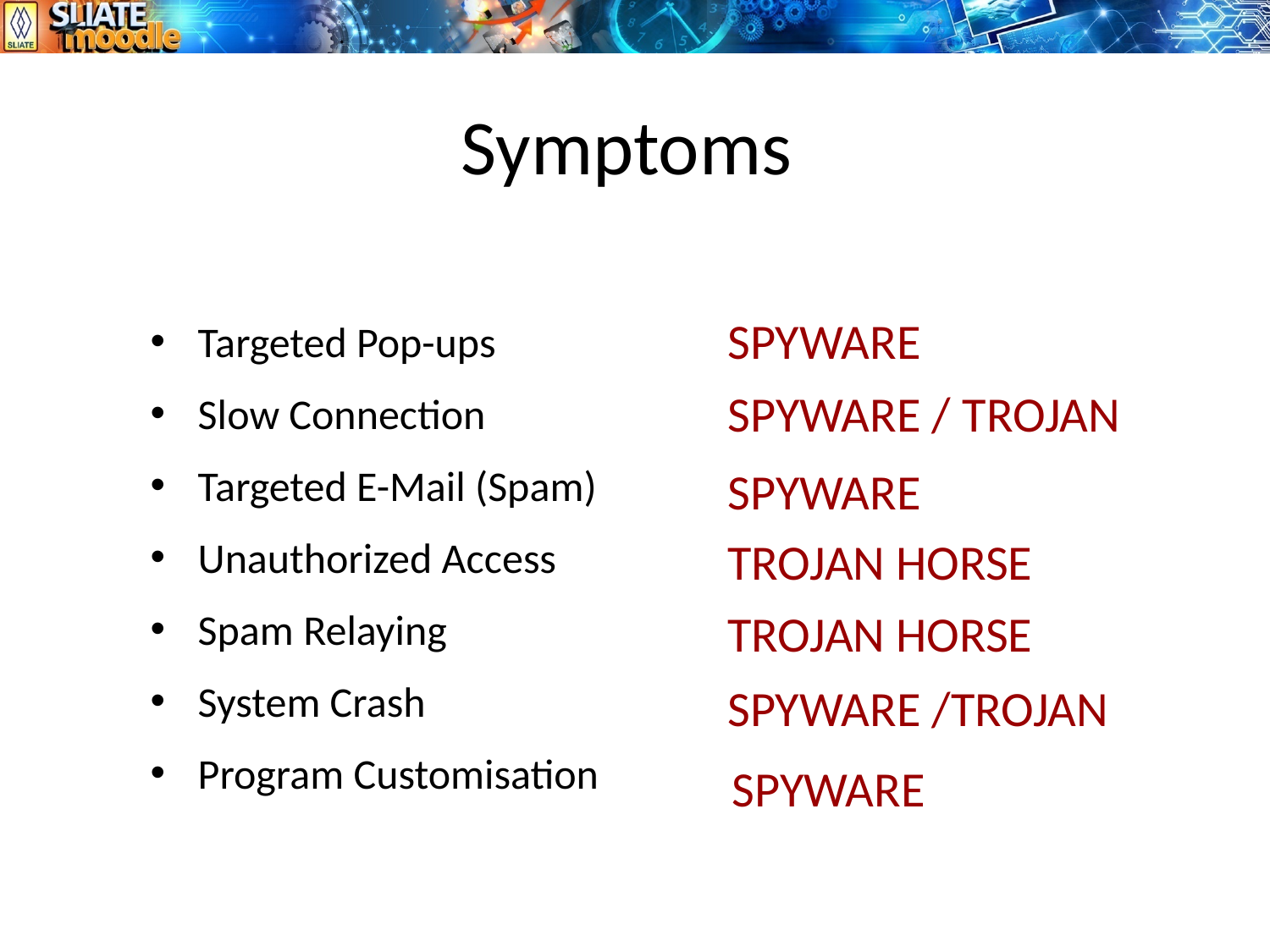

# Symptoms
Targeted Pop-ups
Slow Connection
Targeted E-Mail (Spam)
Unauthorized Access
Spam Relaying
System Crash
Program Customisation
SPYWARE
SPYWARE / TROJAN
SPYWARE
TROJAN HORSE
TROJAN HORSE
SPYWARE /TROJAN
SPYWARE